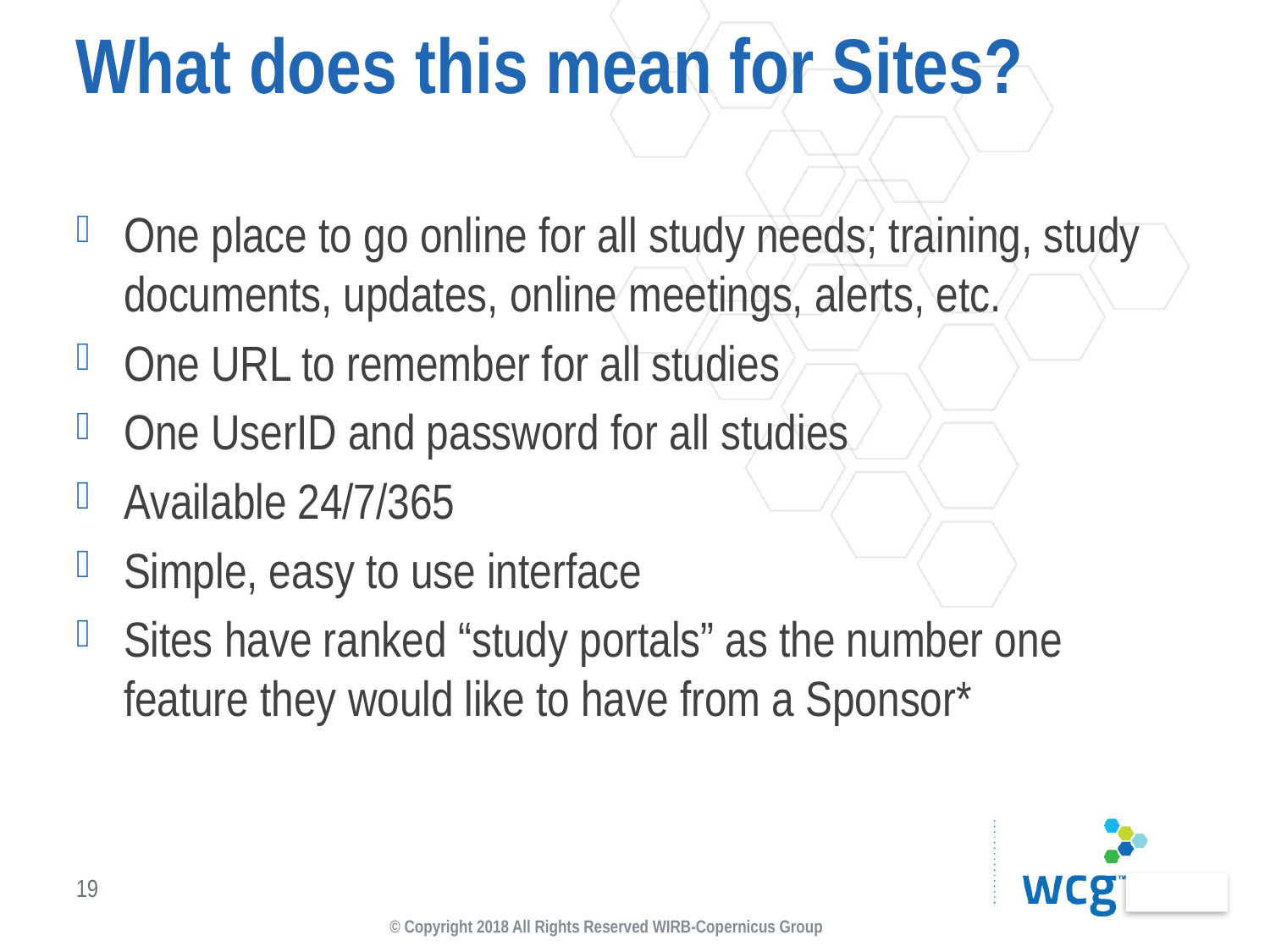

# What does this mean for Sites?
One place to go online for all study needs; training, study documents, updates, online meetings, alerts, etc.
One URL to remember for all studies
One UserID and password for all studies
Available 24/7/365
Simple, easy to use interface
Sites have ranked “study portals” as the number one feature they would like to have from a Sponsor*